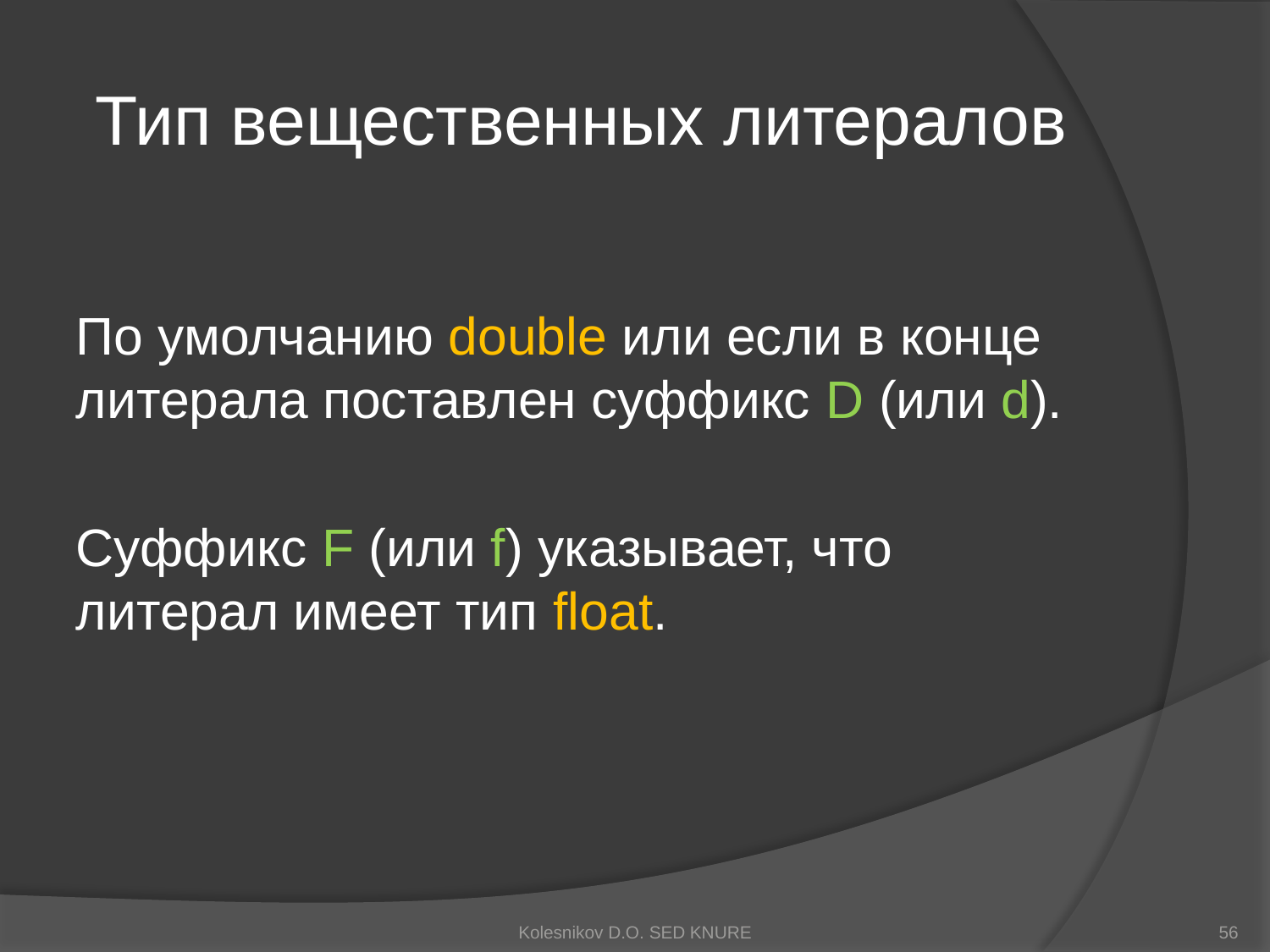

# Тип вещественных литералов

По умолчанию double или если в конце литерала поставлен суффикс D (или d).

Суффикс F (или f) указывает, что литерал имеет тип float.

Kolesnikov D.O. SED KNURE
56